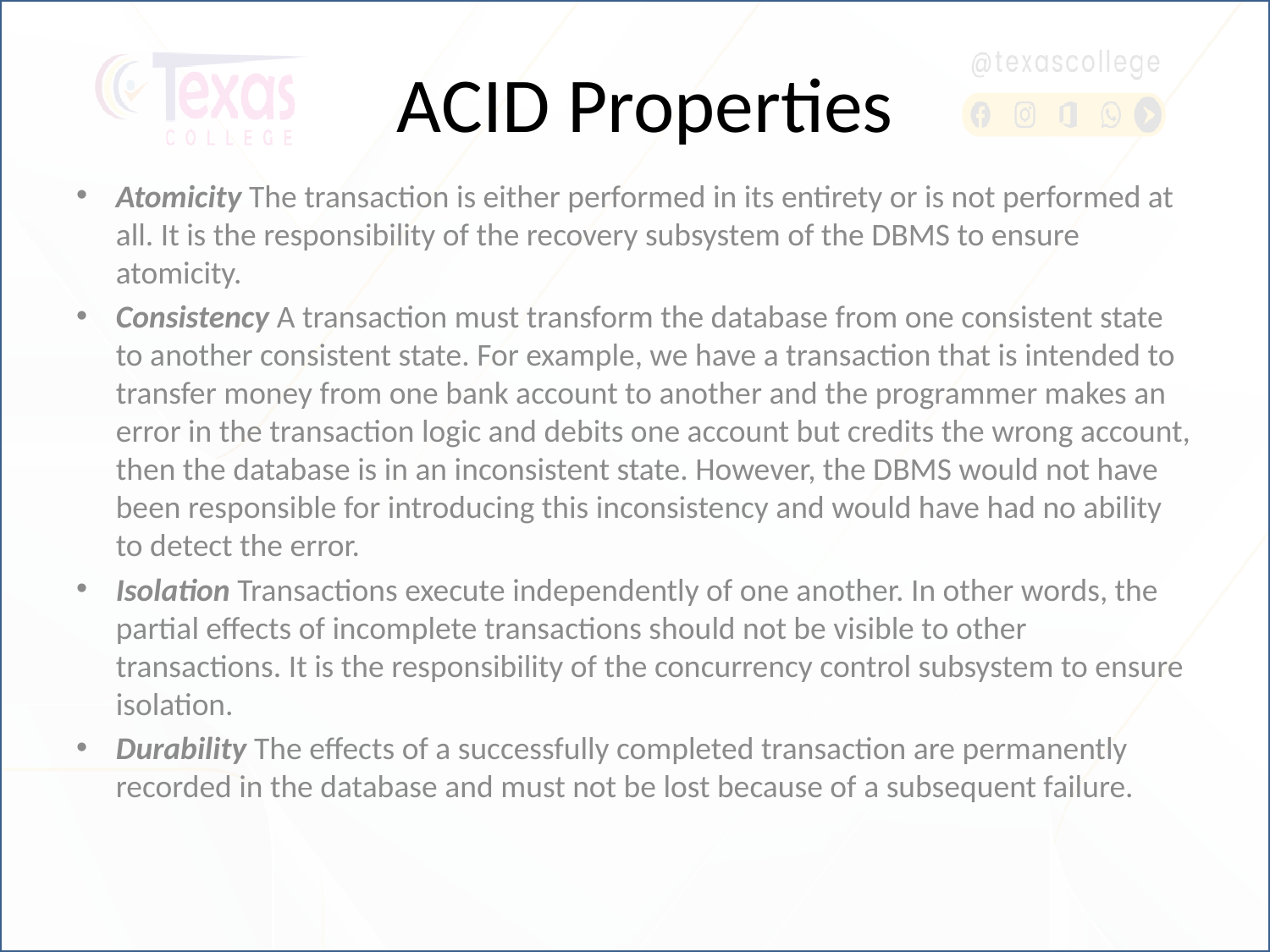

# ACID Properties
Atomicity The transaction is either performed in its entirety or is not performed at all. It is the responsibility of the recovery subsystem of the DBMS to ensure atomicity.
Consistency A transaction must transform the database from one consistent state to another consistent state. For example, we have a transaction that is intended to transfer money from one bank account to another and the programmer makes an error in the transaction logic and debits one account but credits the wrong account, then the database is in an inconsistent state. However, the DBMS would not have been responsible for introducing this inconsistency and would have had no ability to detect the error.
Isolation Transactions execute independently of one another. In other words, the
partial effects of incomplete transactions should not be visible to other transactions. It is the responsibility of the concurrency control subsystem to ensure isolation.
Durability The effects of a successfully completed transaction are permanently recorded in the database and must not be lost because of a subsequent failure.